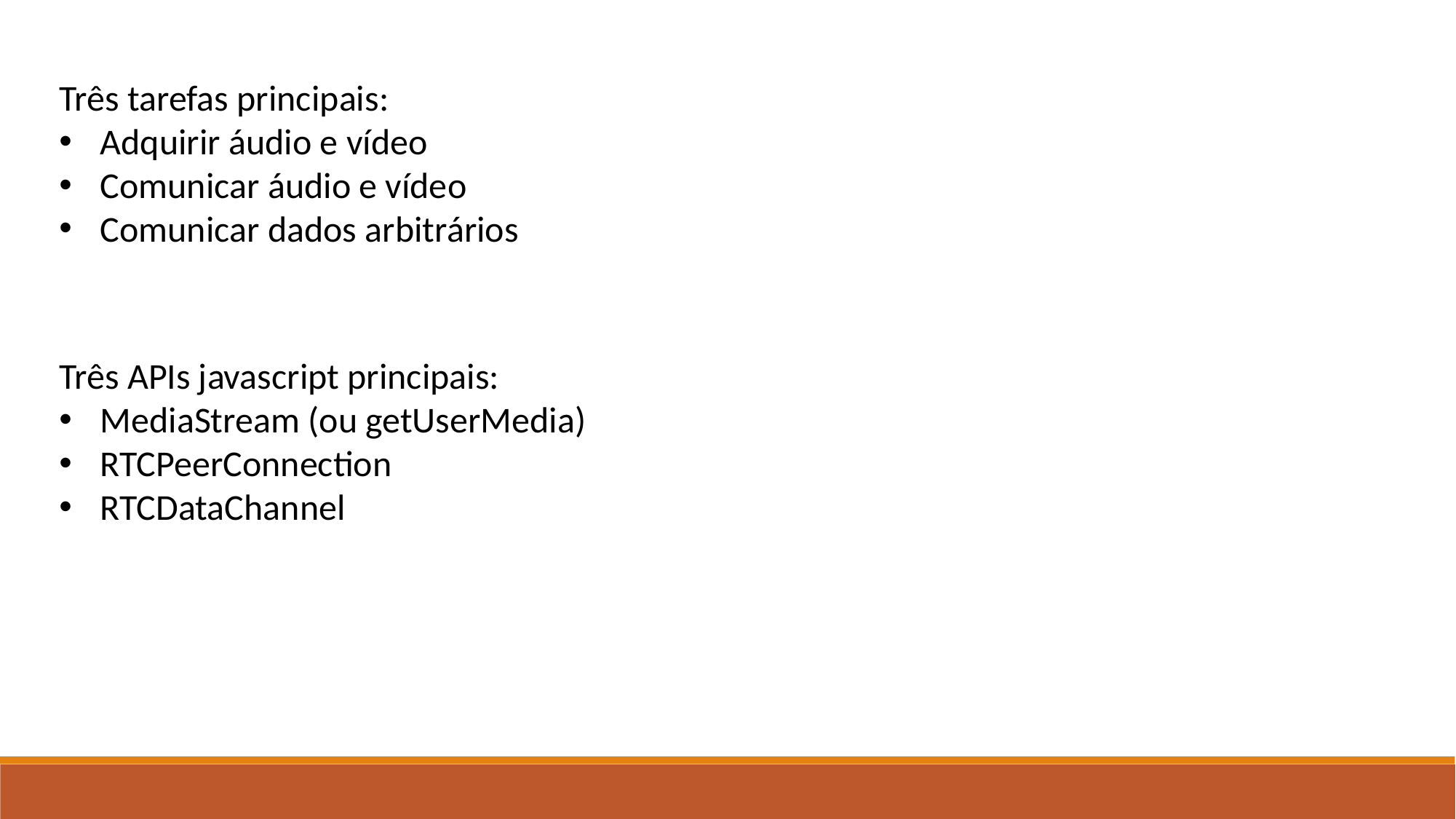

Três tarefas principais:
Adquirir áudio e vídeo
Comunicar áudio e vídeo
Comunicar dados arbitrários
Três APIs javascript principais:
MediaStream (ou getUserMedia)
RTCPeerConnection
RTCDataChannel